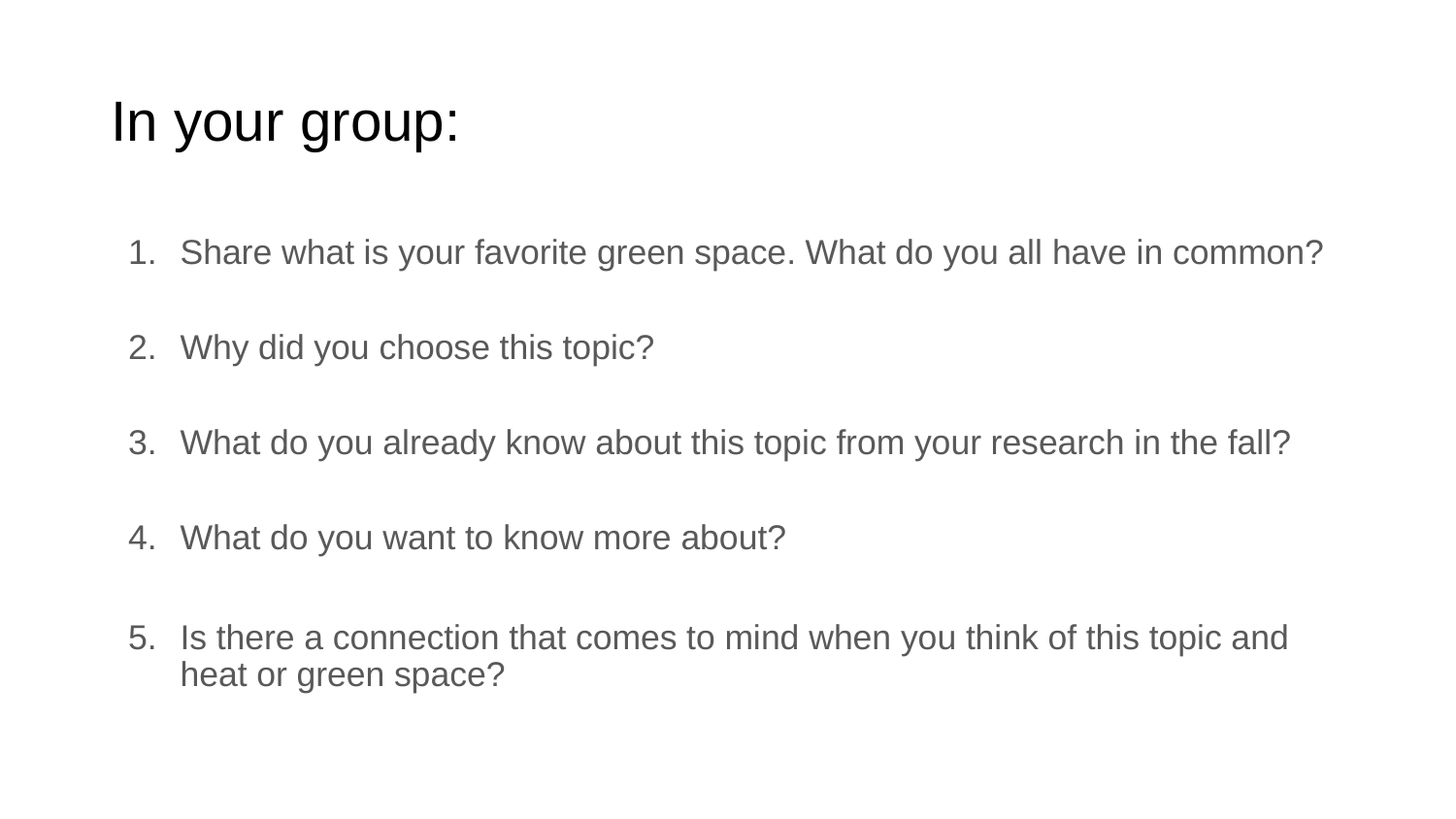

# In your group:
Share what is your favorite green space. What do you all have in common?

Why did you choose this topic?

What do you already know about this topic from your research in the fall?

What do you want to know more about?

Is there a connection that comes to mind when you think of this topic and heat or green space?